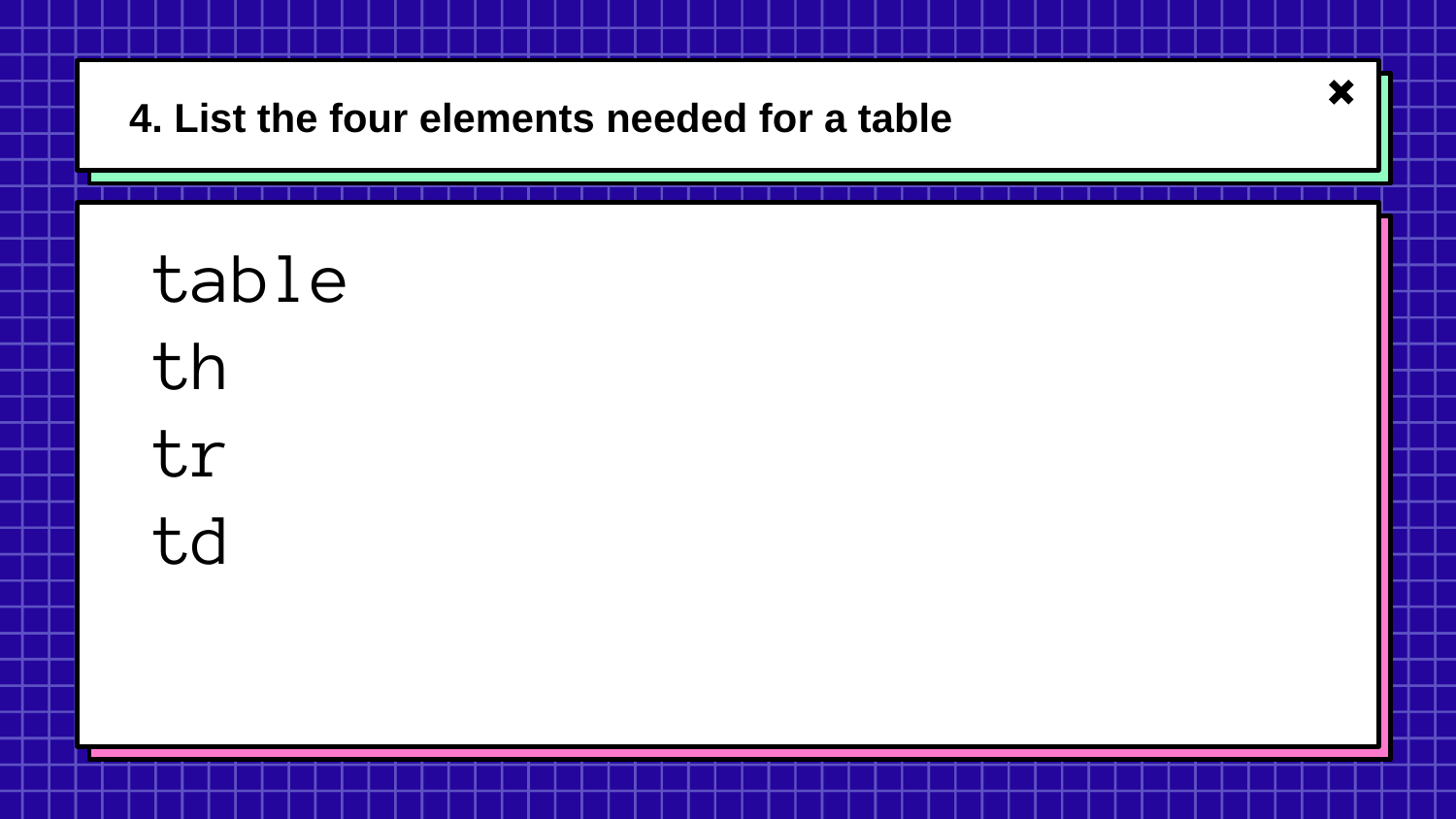

# 4. List the four elements needed for a table
table
th
tr
td